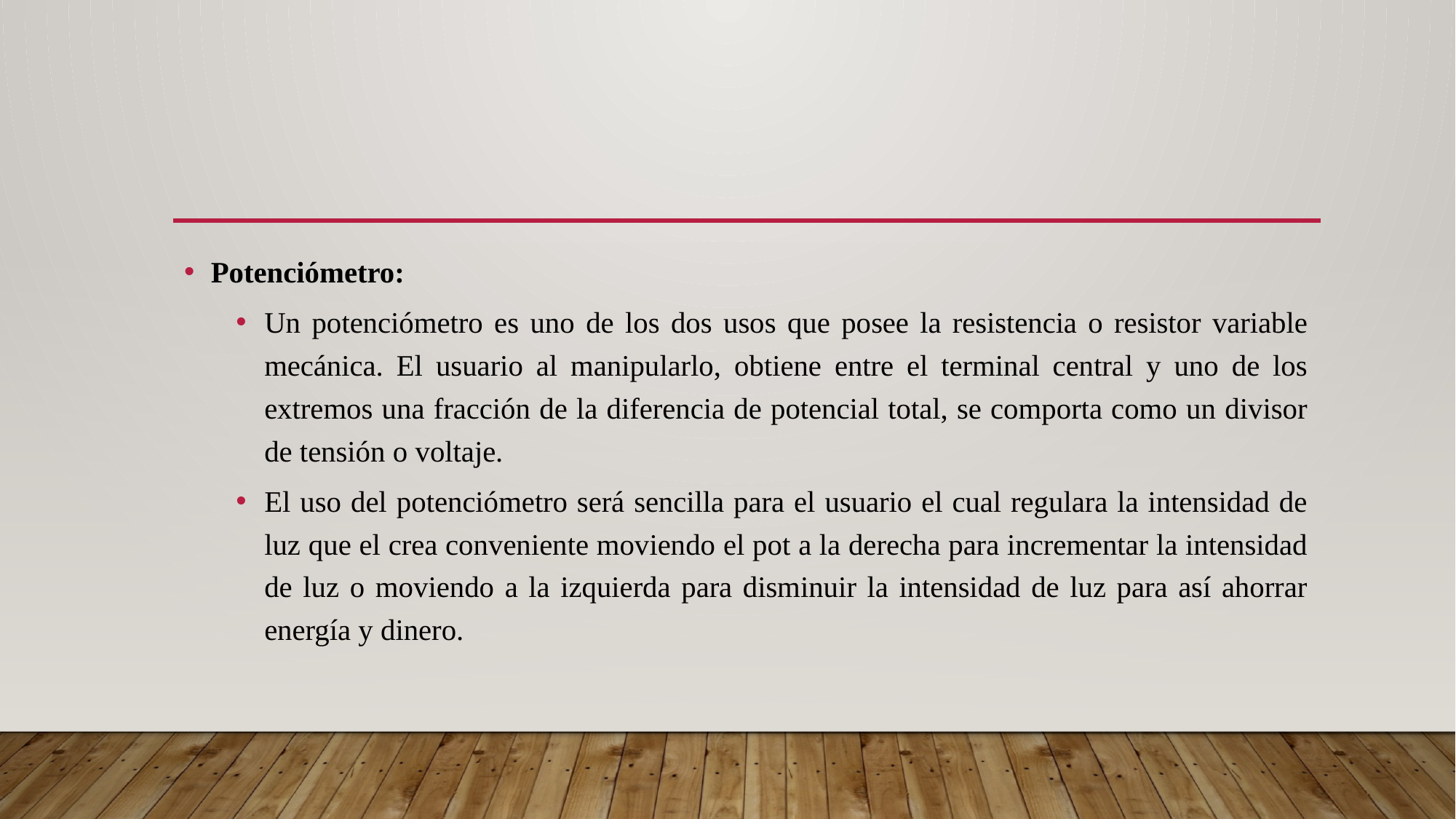

Potenciómetro:
Un potenciómetro es uno de los dos usos que posee la resistencia o resistor variable mecánica. El usuario al manipularlo, obtiene entre el terminal central y uno de los extremos una fracción de la diferencia de potencial total, se comporta como un divisor de tensión o voltaje.
El uso del potenciómetro será sencilla para el usuario el cual regulara la intensidad de luz que el crea conveniente moviendo el pot a la derecha para incrementar la intensidad de luz o moviendo a la izquierda para disminuir la intensidad de luz para así ahorrar energía y dinero.